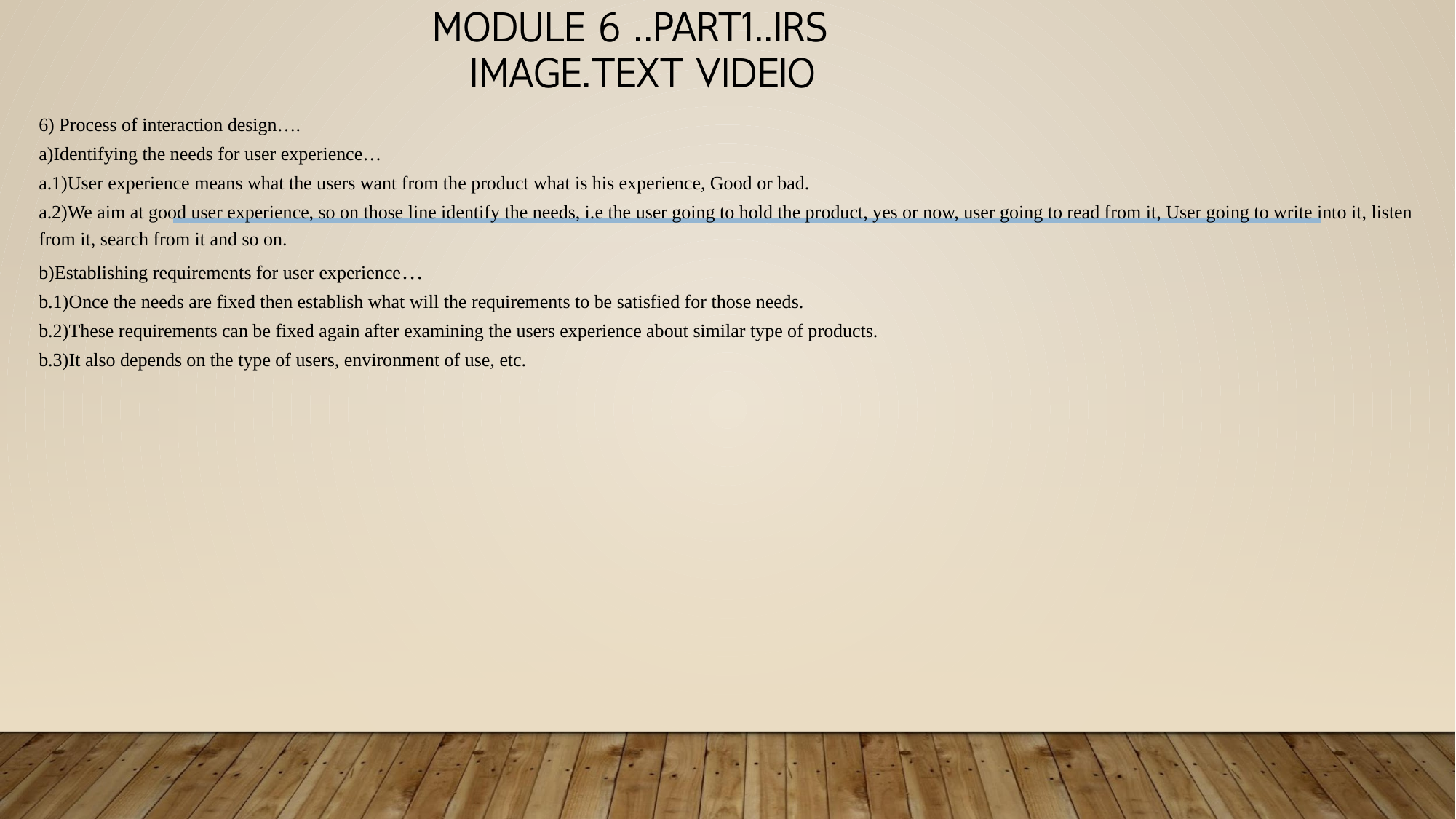

# MODULE 6 ..PART1..IRS IMAGE.TEXT VIDEIO
6) Process of interaction design….
a)Identifying the needs for user experience…
a.1)User experience means what the users want from the product what is his experience, Good or bad.
a.2)We aim at good user experience, so on those line identify the needs, i.e the user going to hold the product, yes or now, user going to read from it, User going to write into it, listen from it, search from it and so on.
b)Establishing requirements for user experience…
b.1)Once the needs are fixed then establish what will the requirements to be satisfied for those needs.
b.2)These requirements can be fixed again after examining the users experience about similar type of products.
b.3)It also depends on the type of users, environment of use, etc.